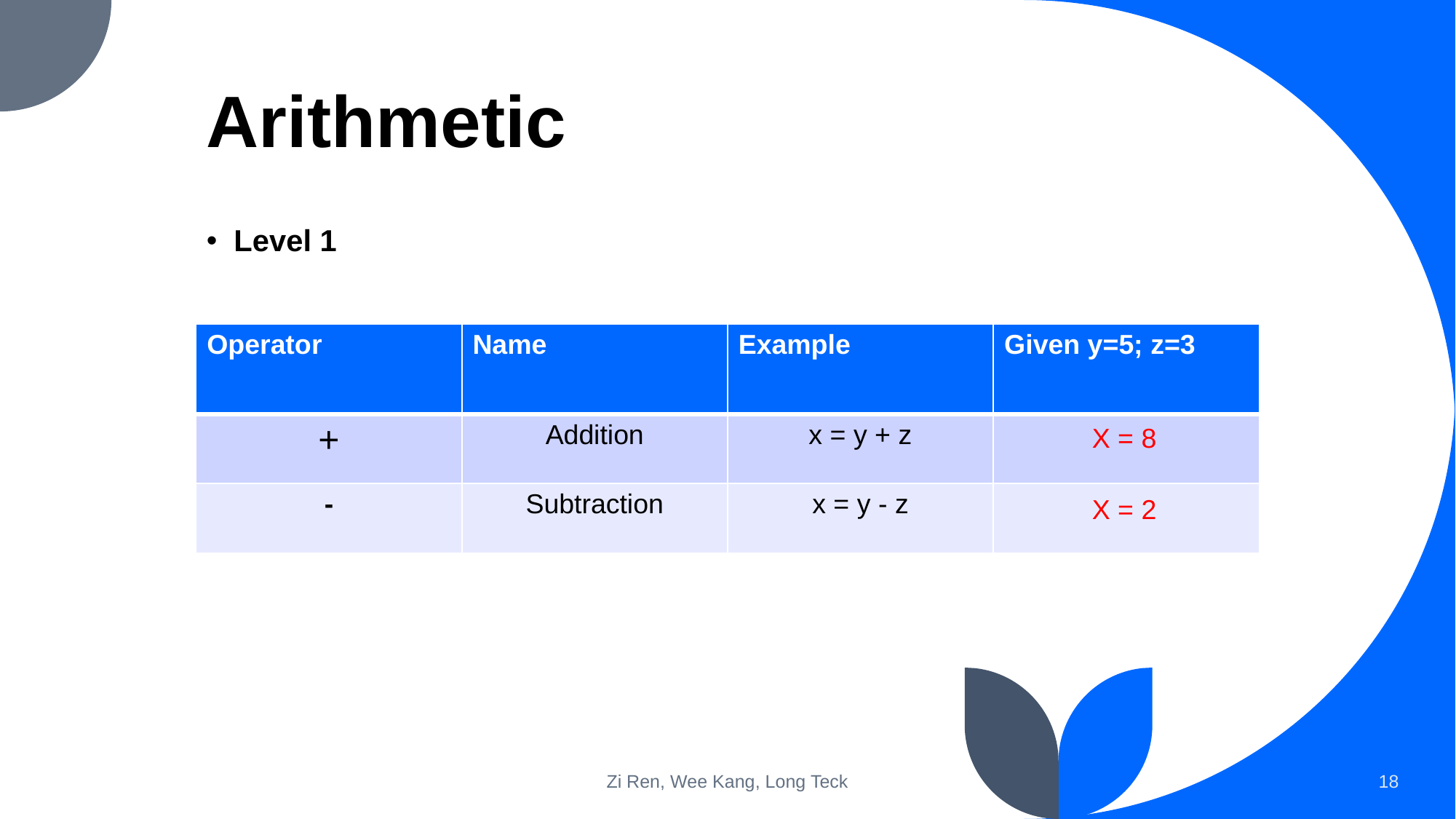

# Arithmetic

Level 1

| Operator | Name | Example | Given y=5; z=3 |
| --- | --- | --- | --- |
| + | Addition | x = y + z |  |
| - | Subtraction | x = y - z |  |
 X = 8
 X = 2
Zi Ren, Wee Kang, Long Teck
18